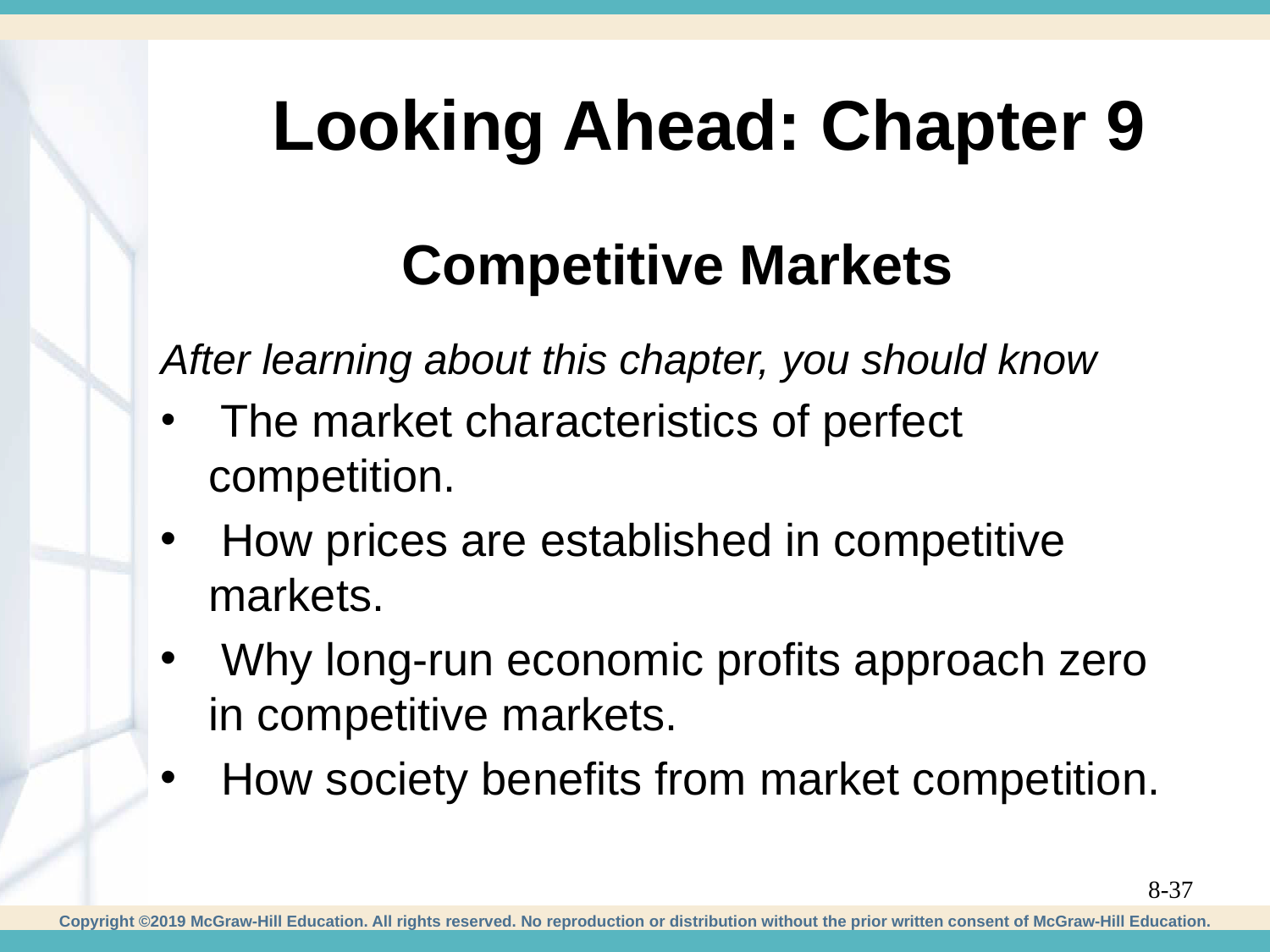

# Looking Ahead: Chapter 9
Competitive Markets

After learning about this chapter, you should know
 The market characteristics of perfect competition.
 How prices are established in competitive markets.
 Why long-run economic profits approach zero in competitive markets.
 How society benefits from market competition.

8-37